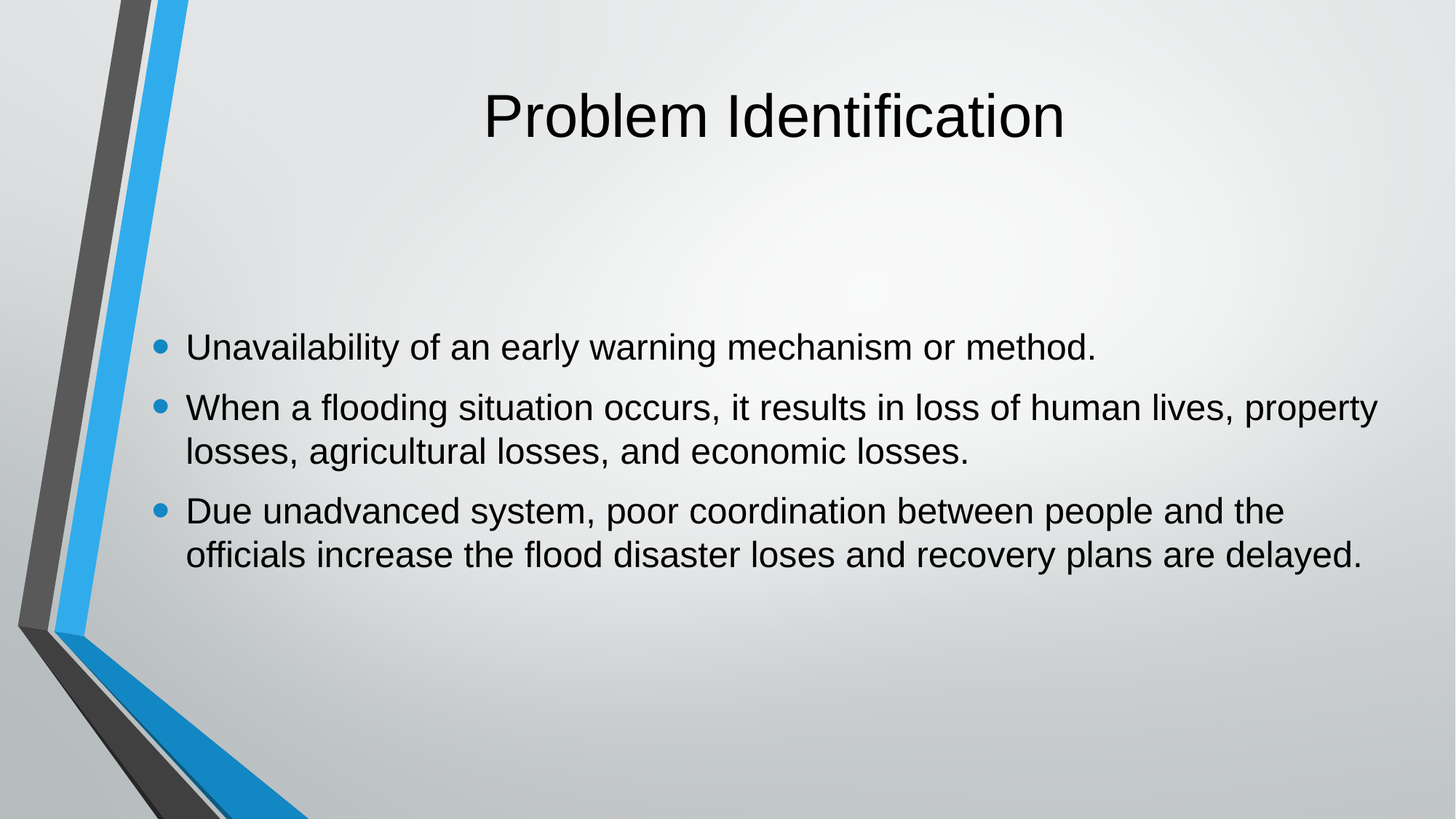

# Problem Identification
Unavailability of an early warning mechanism or method.
When a flooding situation occurs, it results in loss of human lives, property losses, agricultural losses, and economic losses.
Due unadvanced system, poor coordination between people and the officials increase the flood disaster loses and recovery plans are delayed.